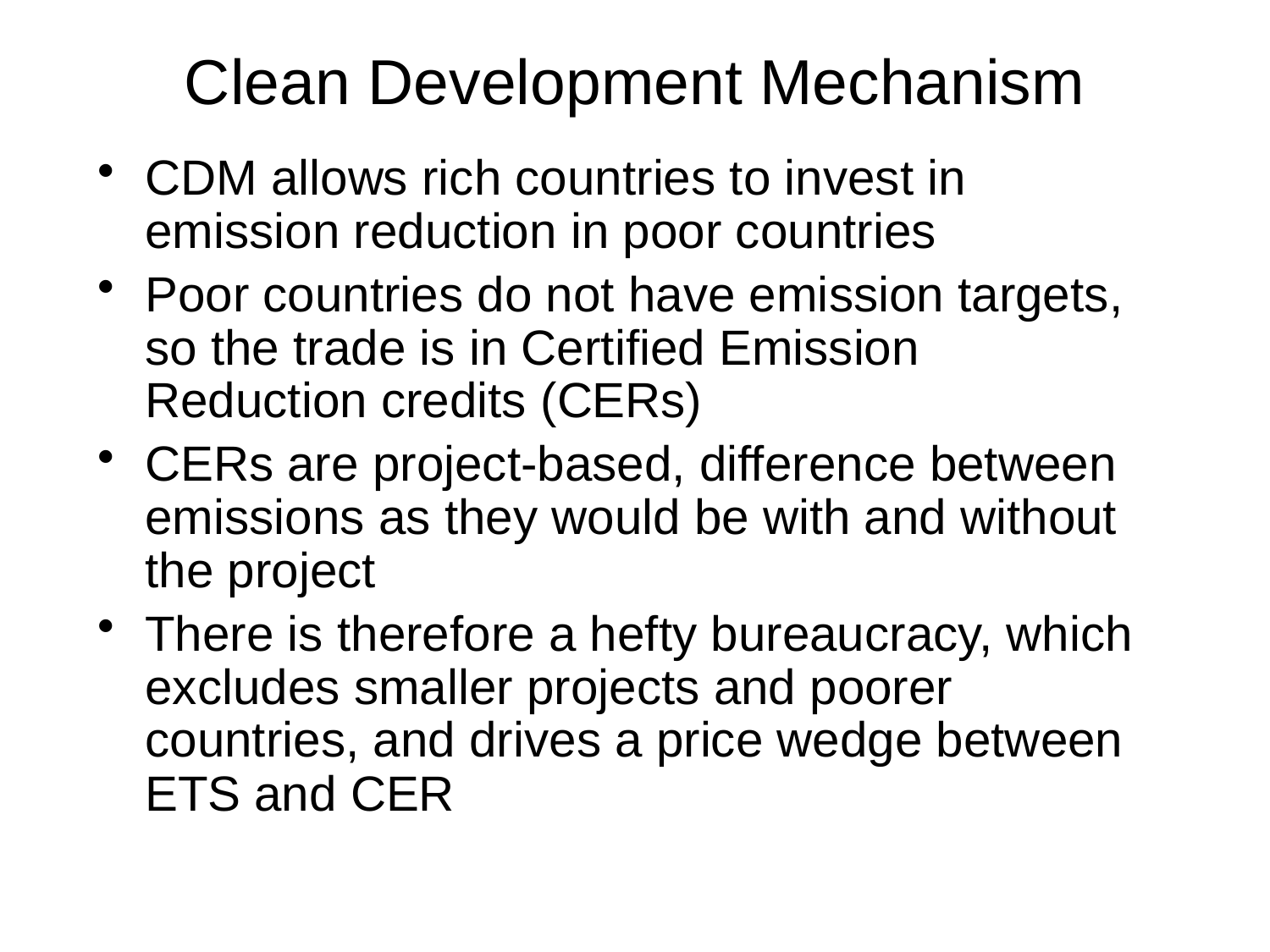

# Clean Development Mechanism
CDM allows rich countries to invest in emission reduction in poor countries
Poor countries do not have emission targets, so the trade is in Certified Emission Reduction credits (CERs)
CERs are project-based, difference between emissions as they would be with and without the project
There is therefore a hefty bureaucracy, which excludes smaller projects and poorer countries, and drives a price wedge between ETS and CER